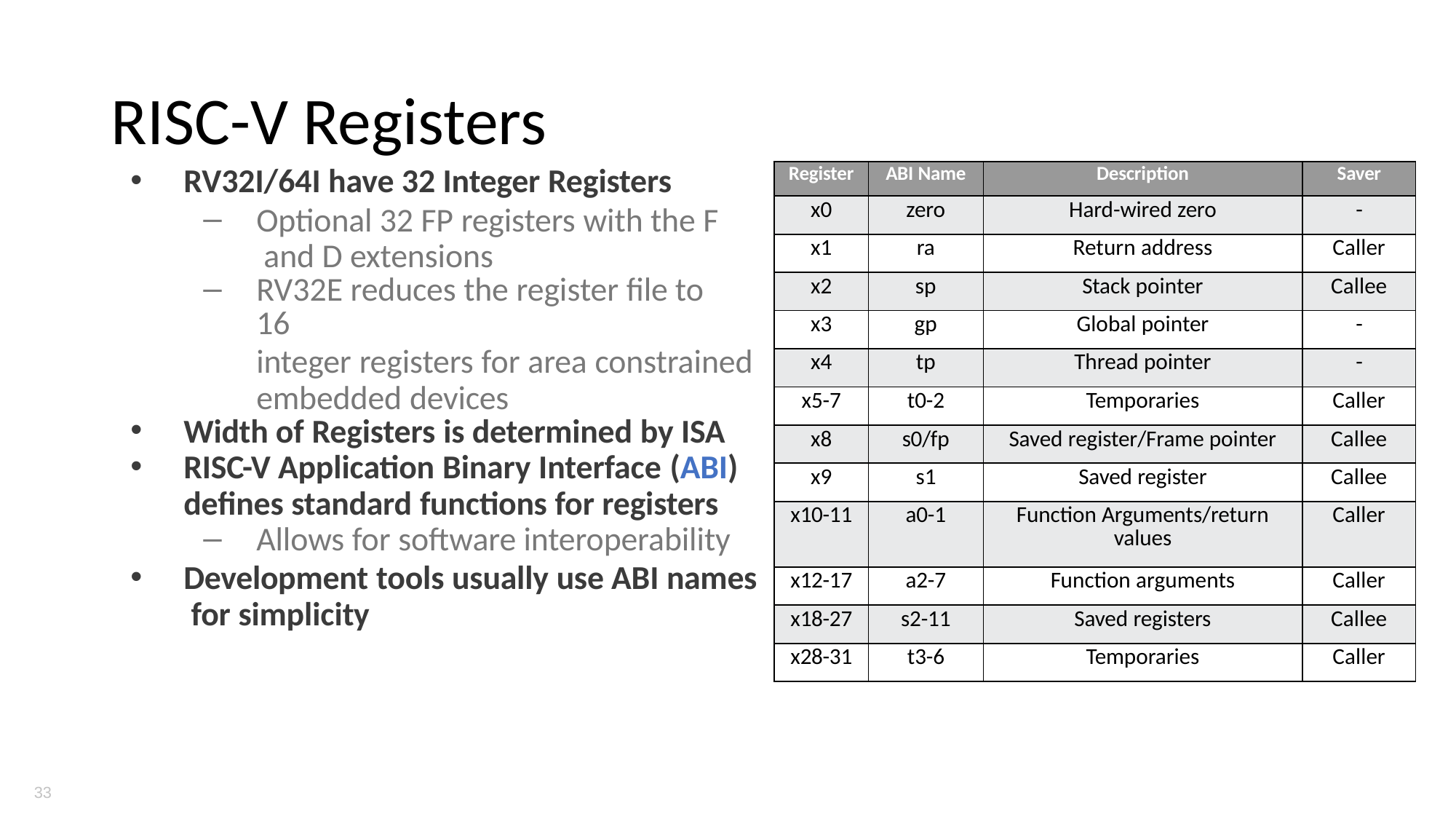

# RISC-V Registers
RV32I/64I have 32 Integer Registers
Optional 32 FP registers with the F  and D extensions
RV32E reduces the register file to 16
integer registers for area constrained  embedded devices
Width of Registers is determined by ISA
RISC-V Application Binary Interface (ABI)
defines standard functions for registers
Allows for software interoperability
Development tools usually use ABI names  for simplicity
| Register | ABI Name | Description | Saver |
| --- | --- | --- | --- |
| x0 | zero | Hard-wired zero | - |
| x1 | ra | Return address | Caller |
| x2 | sp | Stack pointer | Callee |
| x3 | gp | Global pointer | - |
| x4 | tp | Thread pointer | - |
| x5-7 | t0-2 | Temporaries | Caller |
| x8 | s0/fp | Saved register/Frame pointer | Callee |
| x9 | s1 | Saved register | Callee |
| x10-11 | a0-1 | Function Arguments/return values | Caller |
| x12-17 | a2-7 | Function arguments | Caller |
| x18-27 | s2-11 | Saved registers | Callee |
| x28-31 | t3-6 | Temporaries | Caller |
33